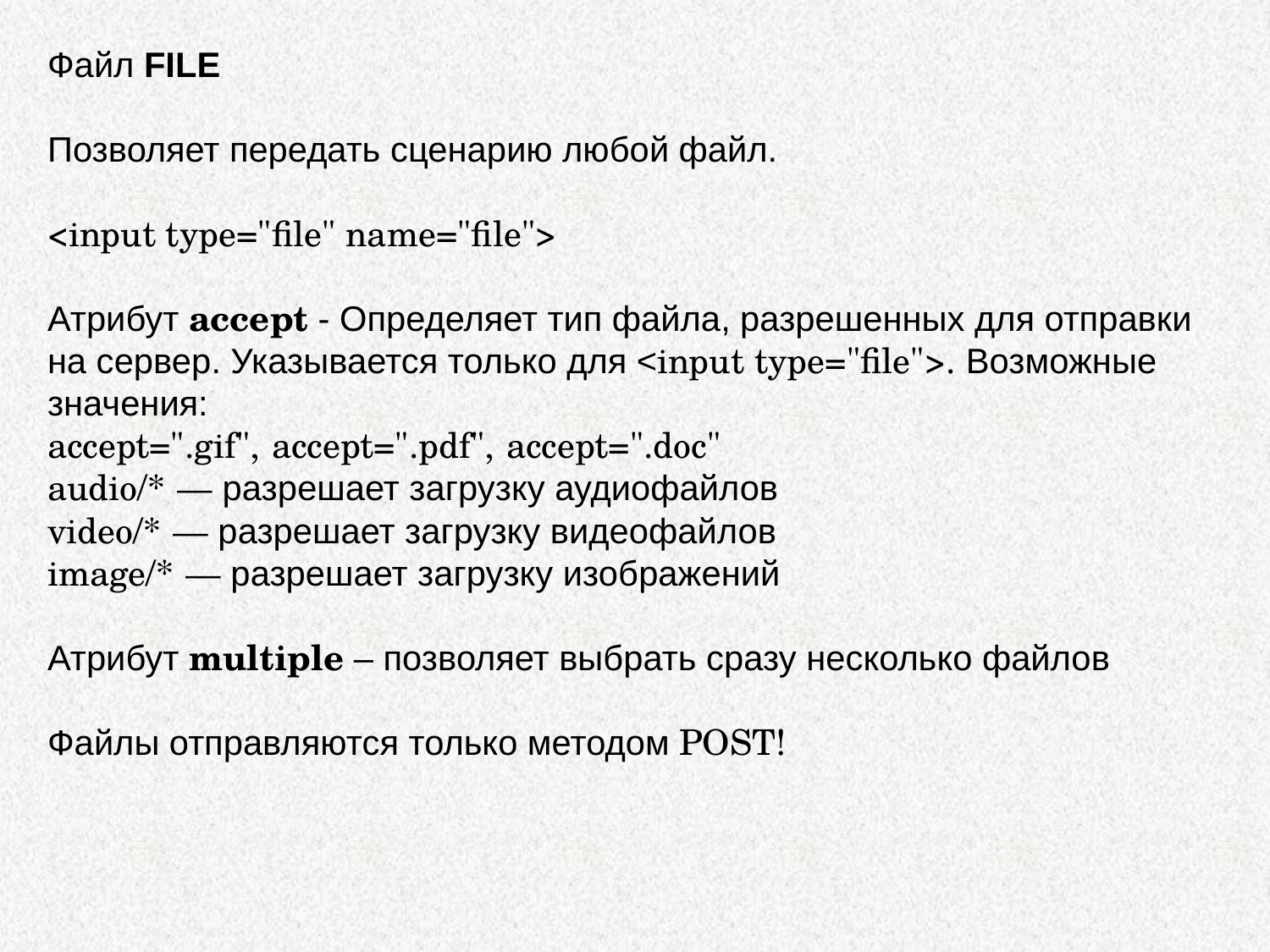

Файл FILE

Позволяет передать сценарию любой файл.

<input type="file" name="file">

Атрибут accept - Определяет тип файла, разрешенных для отправки на сервер. Указывается только для <input type="file">. Возможные значения:
accept=".gif", accept=".pdf", accept=".doc"
audio/* — разрешает загрузку аудиофайлов
video/* — разрешает загрузку видеофайлов
image/* — разрешает загрузку изображений

Атрибут multiple – позволяет выбрать сразу несколько файлов

Файлы отправляются только методом POST!